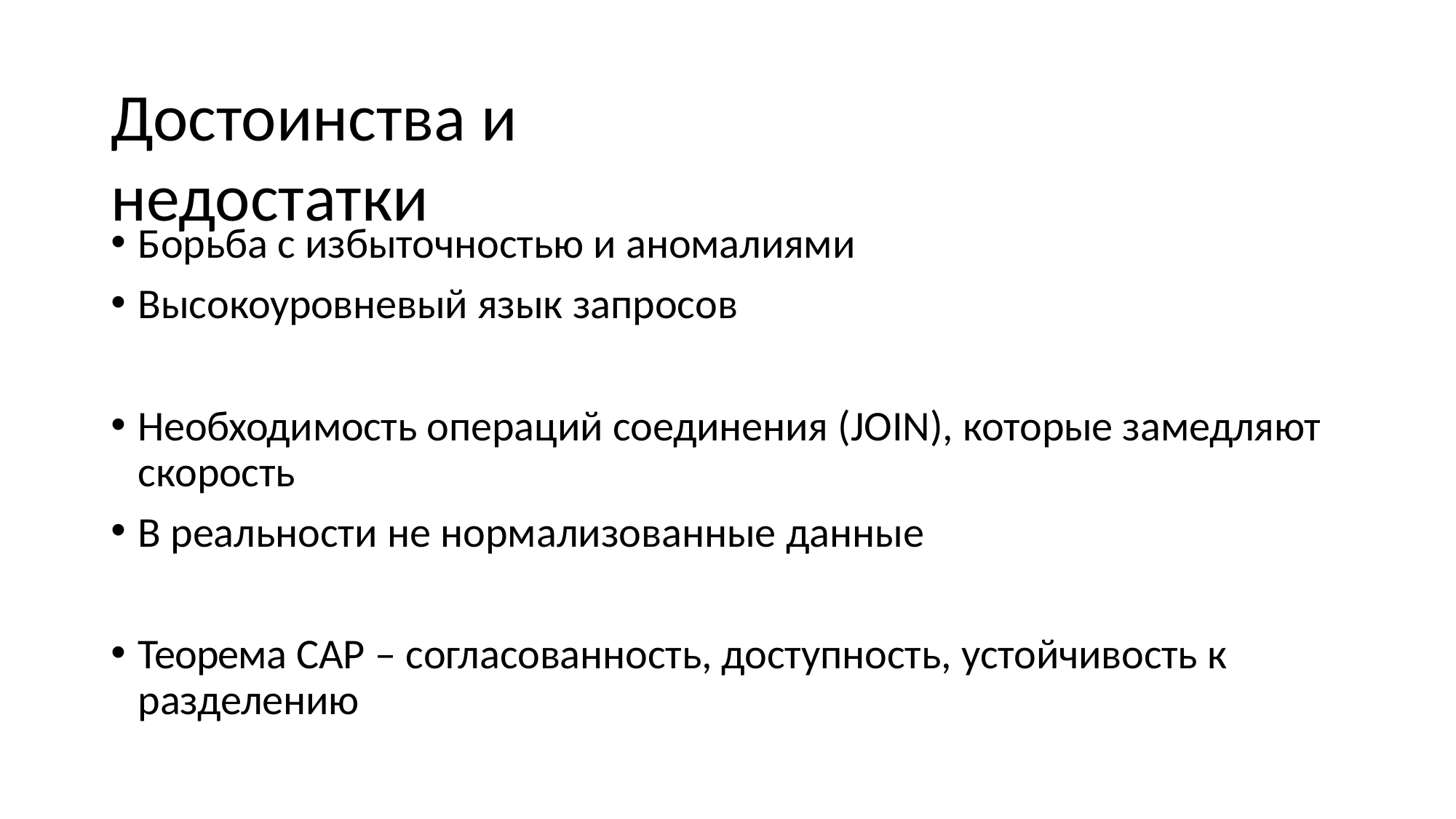

# Достоинства и недостатки
Борьба с избыточностью и аномалиями
Высокоуровневый язык запросов

Необходимость операций соединения (JOIN), которые замедляют  скорость
В реальности не нормализованные данные

Теорема CAP – согласованность, доступность, устойчивость к  разделению